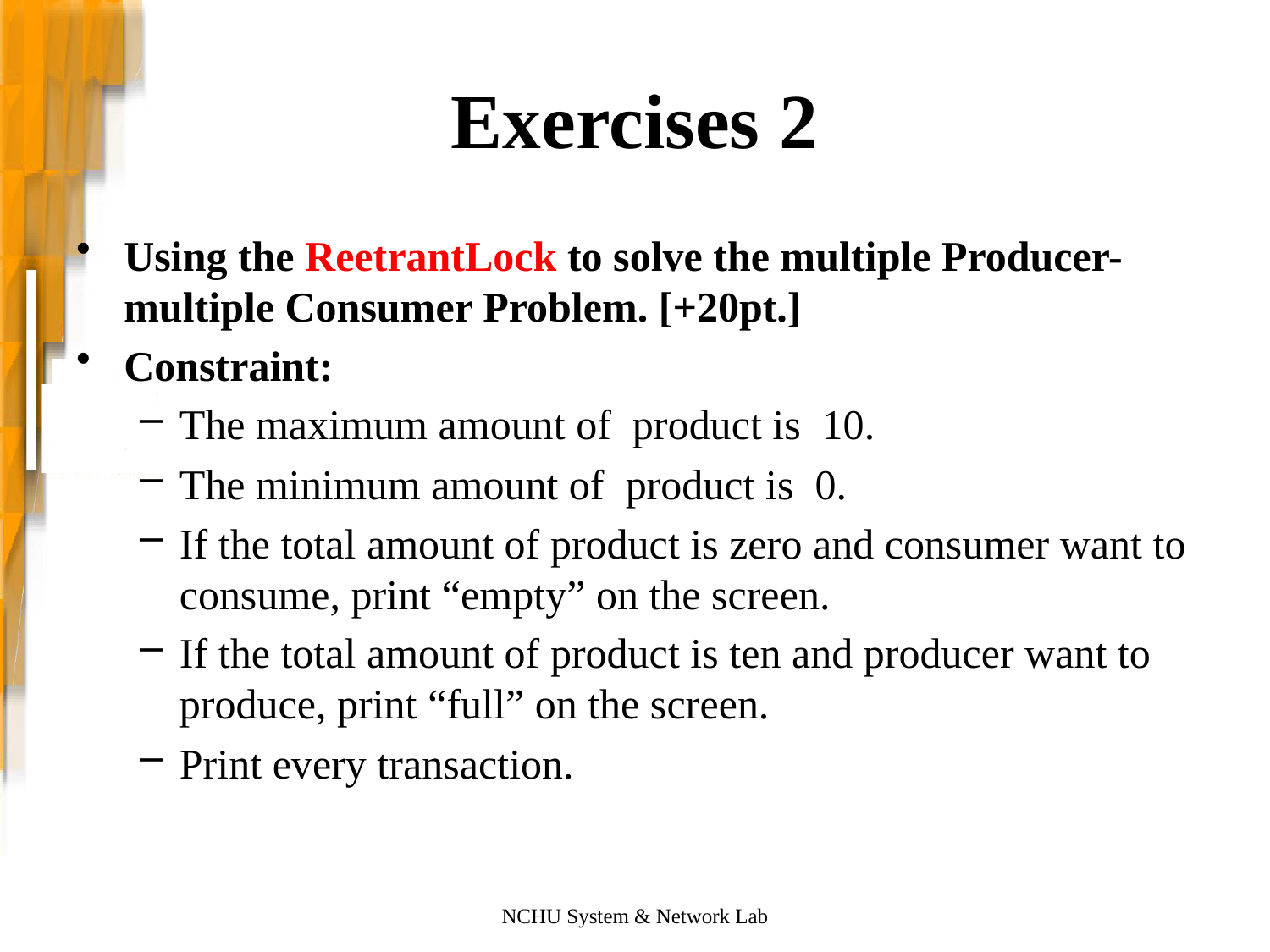

# Exercises 2
Using the ReetrantLock to solve the multiple Producer-multiple Consumer Problem. [+20pt.]
Constraint:
The maximum amount of  product is  10.
The minimum amount of  product is  0.
If the total amount of product is zero and consumer want to consume, print “empty” on the screen.
If the total amount of product is ten and producer want to produce, print “full” on the screen.
Print every transaction.
NCHU System & Network Lab